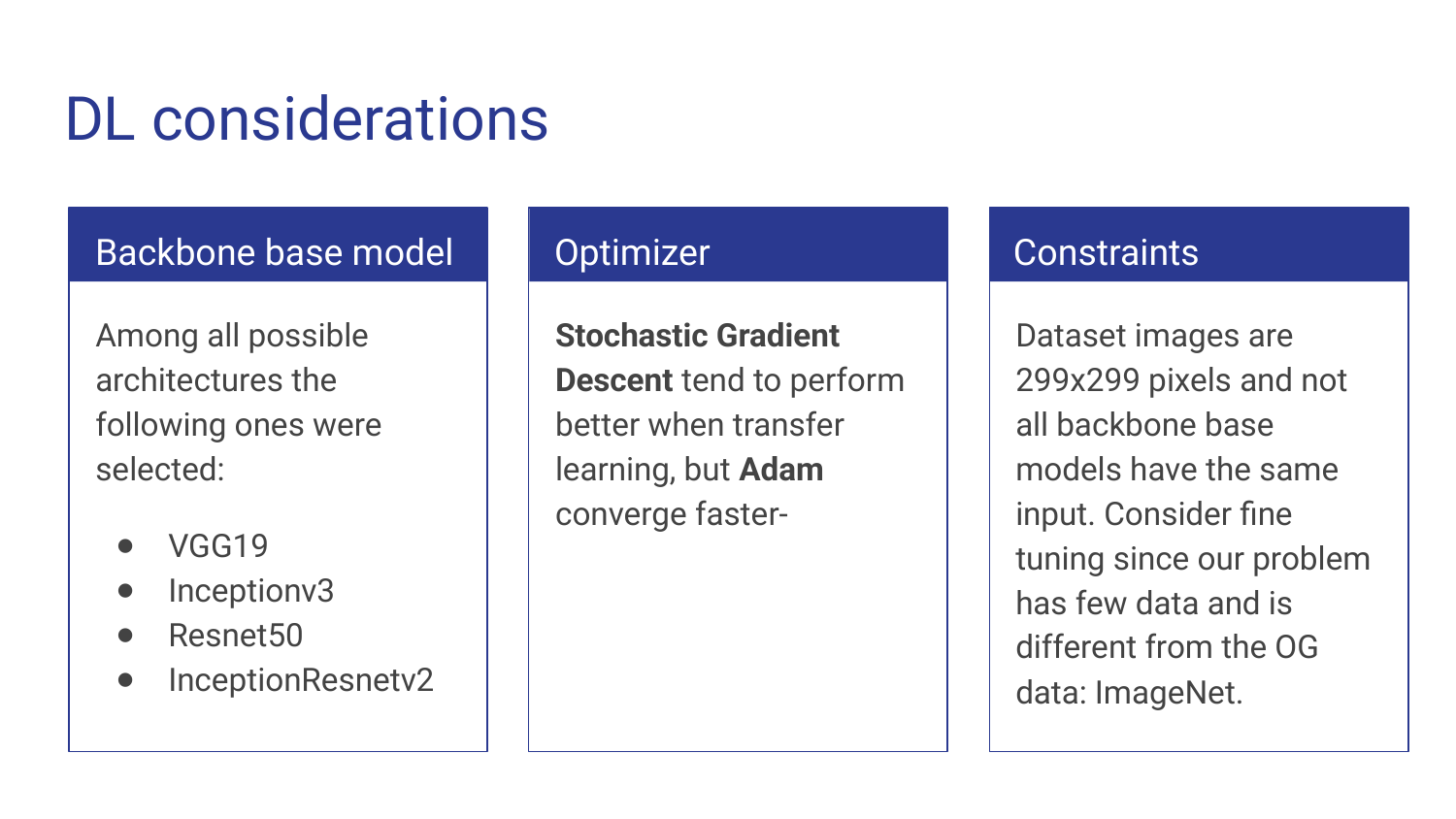

# DL considerations

Backbone base model

Optimizer

Constraints
Among all possible architectures the following ones were selected:
VGG19
Inceptionv3
Resnet50
InceptionResnetv2
Stochastic Gradient Descent tend to perform better when transfer learning, but Adam converge faster-
Dataset images are 299x299 pixels and not all backbone base models have the same input. Consider fine tuning since our problem has few data and is different from the OG data: ImageNet.